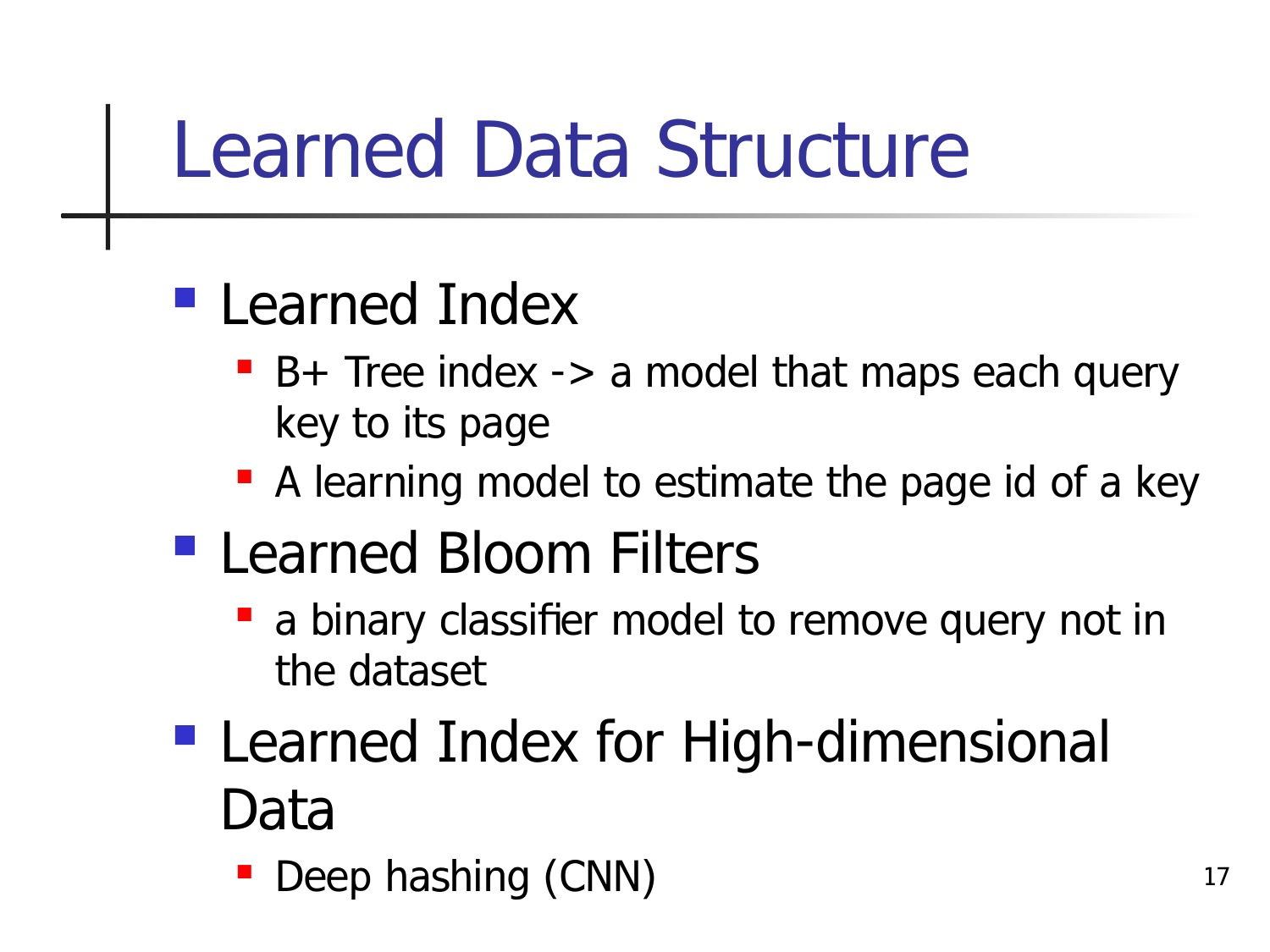

# Learned Data Structure
Learned Index
B+ Tree index -> a model that maps each query key to its page
A learning model to estimate the page id of a key
Learned Bloom Filters
a binary classifier model to remove query not in the dataset
Learned Index for High-dimensional Data
Deep hashing (CNN)

17